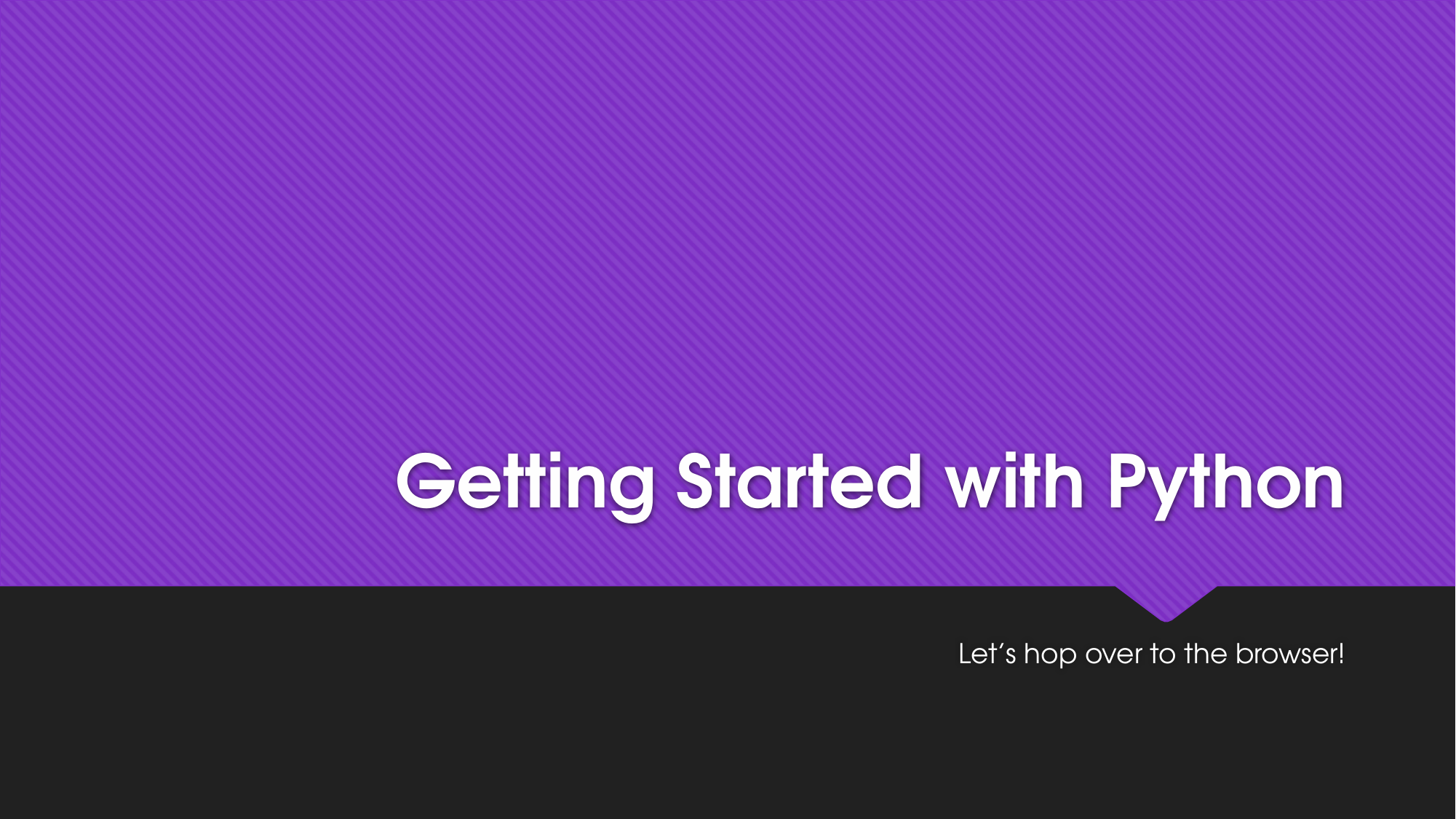

# Getting Started with Python
Let’s hop over to the browser!